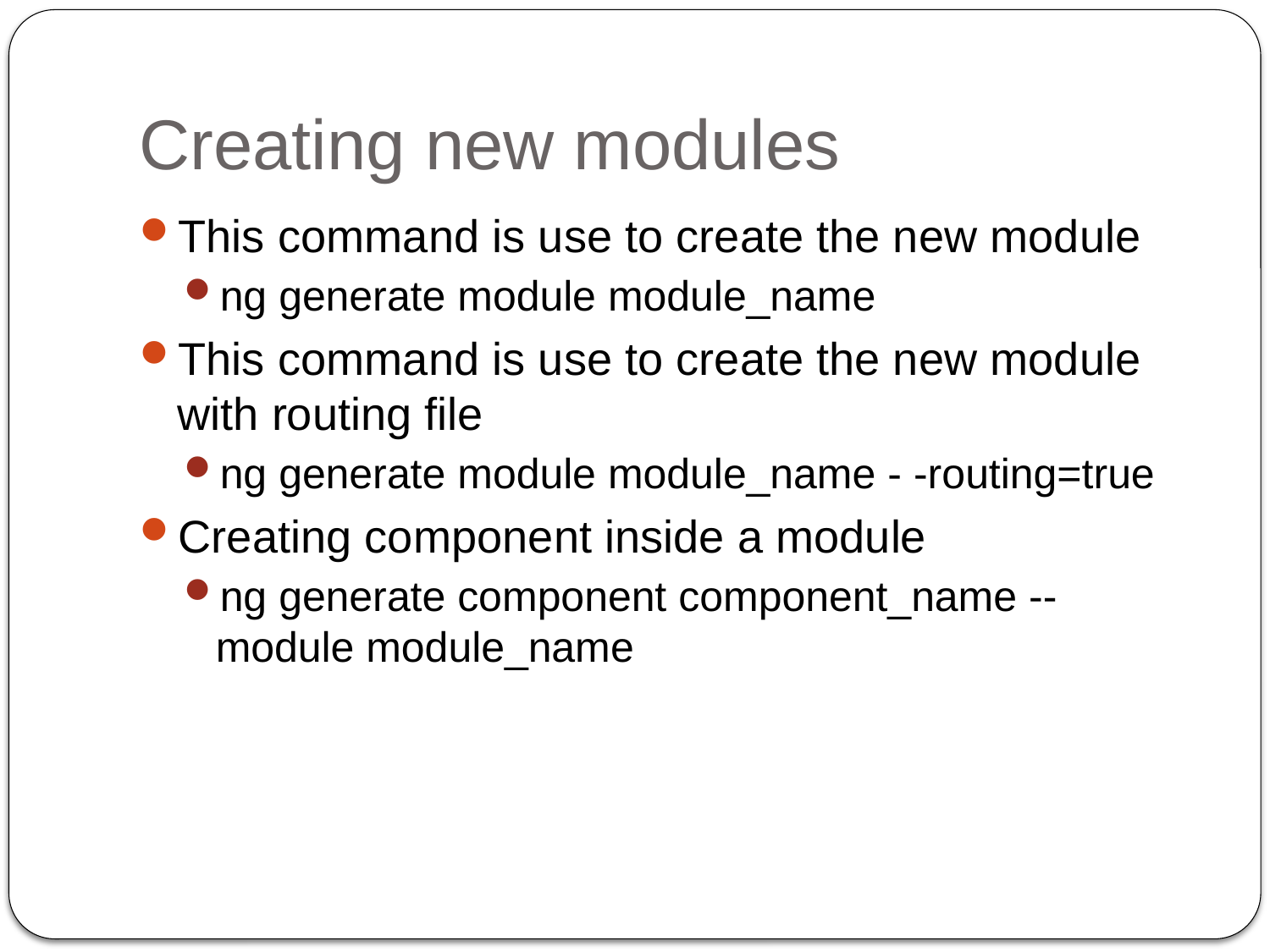

# Creating new modules
This command is use to create the new module
ng generate module module_name
This command is use to create the new module with routing file
ng generate module module_name - -routing=true
Creating component inside a module
ng generate component component_name --module module_name